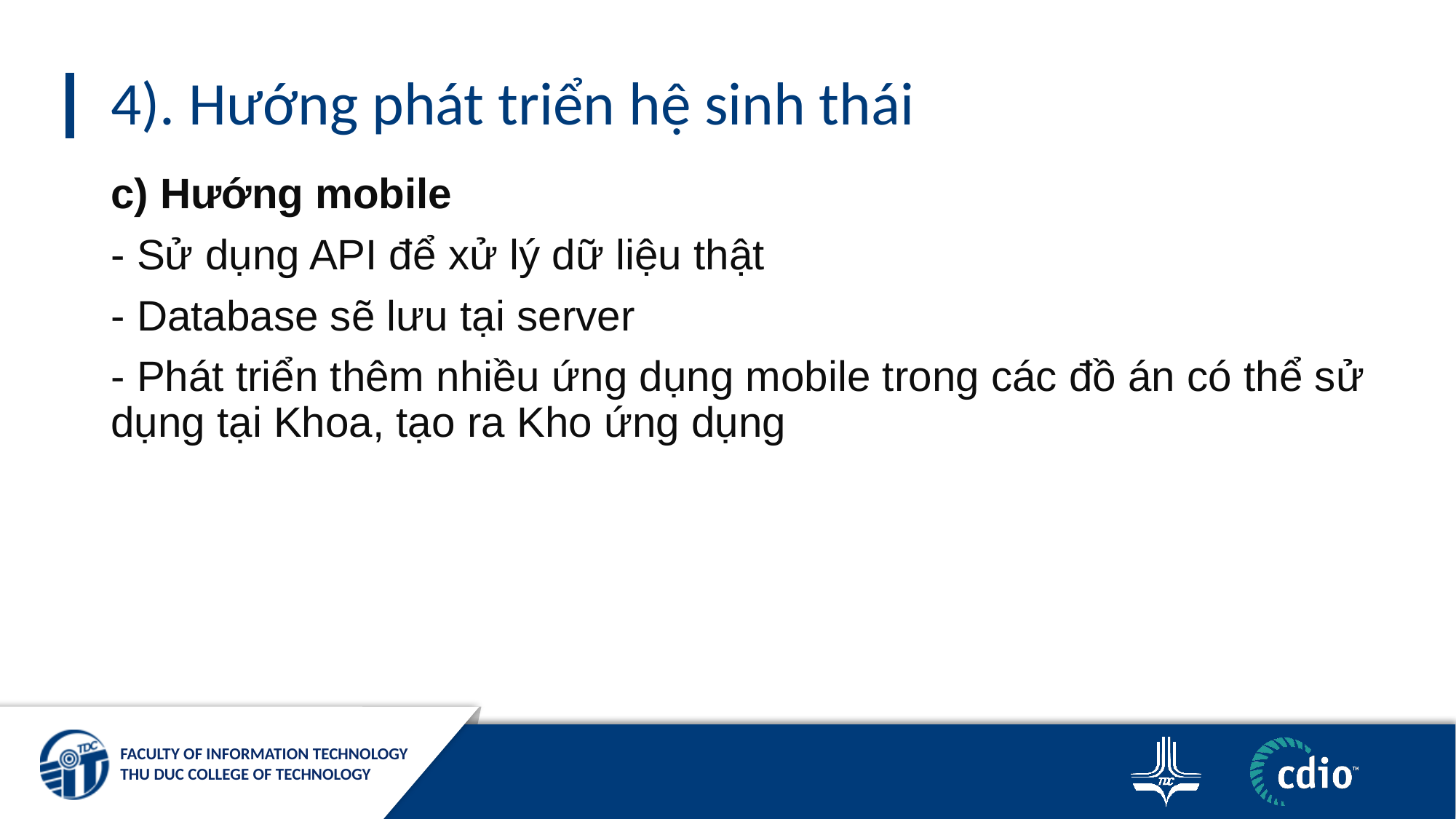

# 4). Hướng phát triển hệ sinh thái
c) Hướng mobile
- Sử dụng API để xử lý dữ liệu thật
- Database sẽ lưu tại server
- Phát triển thêm nhiều ứng dụng mobile trong các đồ án có thể sử dụng tại Khoa, tạo ra Kho ứng dụng